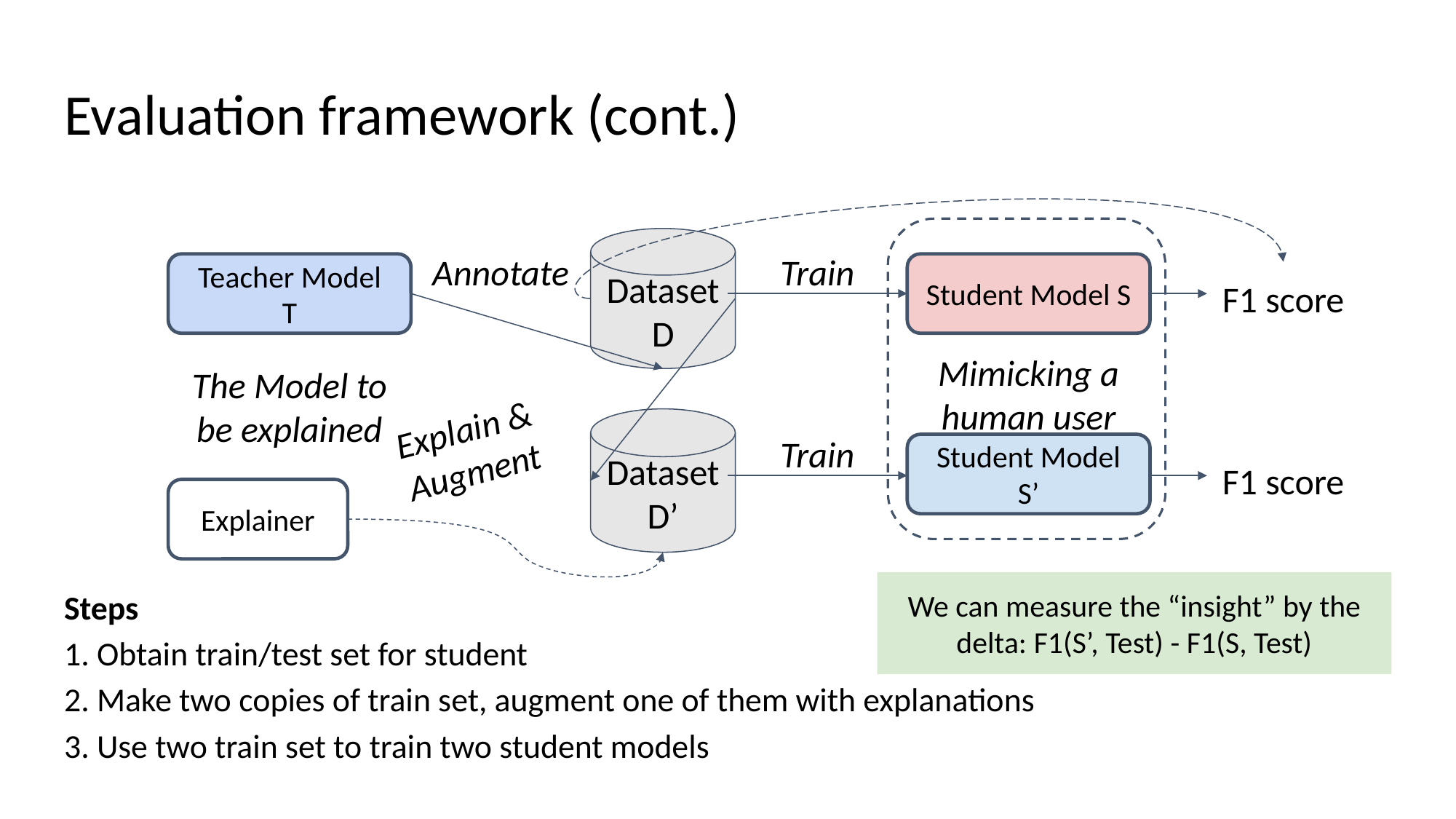

# Evaluation framework (cont.)

Dataset
D
Annotate
Train
Teacher Model
T
Student Model S
F1 score
Mimicking a human user
The Model to be explained
Explain & Augment
Dataset
D’
Train
Student Model S’
F1 score
Explainer
Steps
1. Obtain train/test set for student
2. Make two copies of train set, augment one of them with explanations
3. Use two train set to train two student models
We can measure the “insight” by the delta: F1(S’, Test) - F1(S, Test)